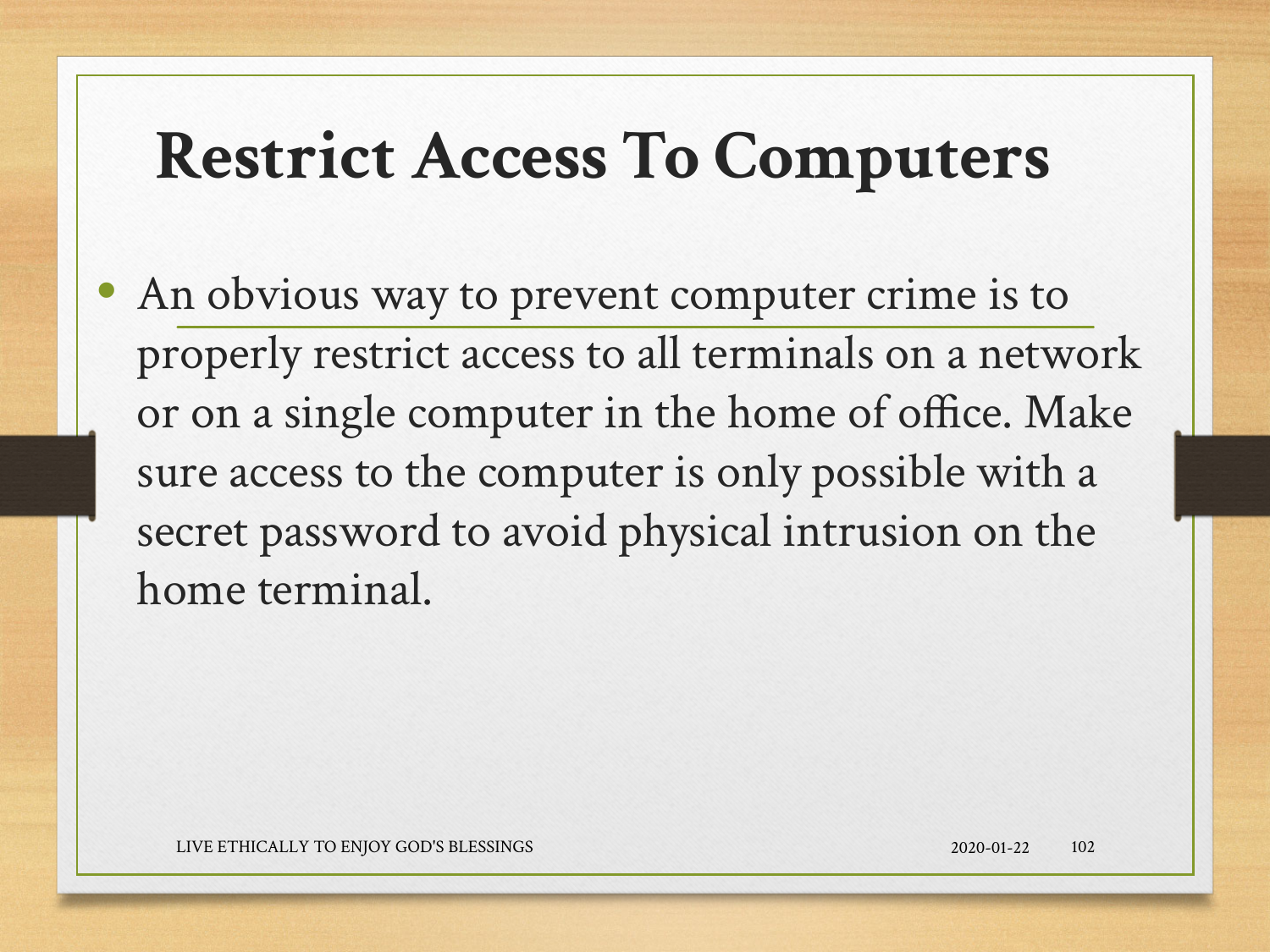

# Restrict Access To Computers
An obvious way to prevent computer crime is to properly restrict access to all terminals on a network or on a single computer in the home of office. Make sure access to the computer is only possible with a secret password to avoid physical intrusion on the home terminal.

LIVE ETHICALLY TO ENJOY GOD'S BLESSINGS
2020-01-22
102